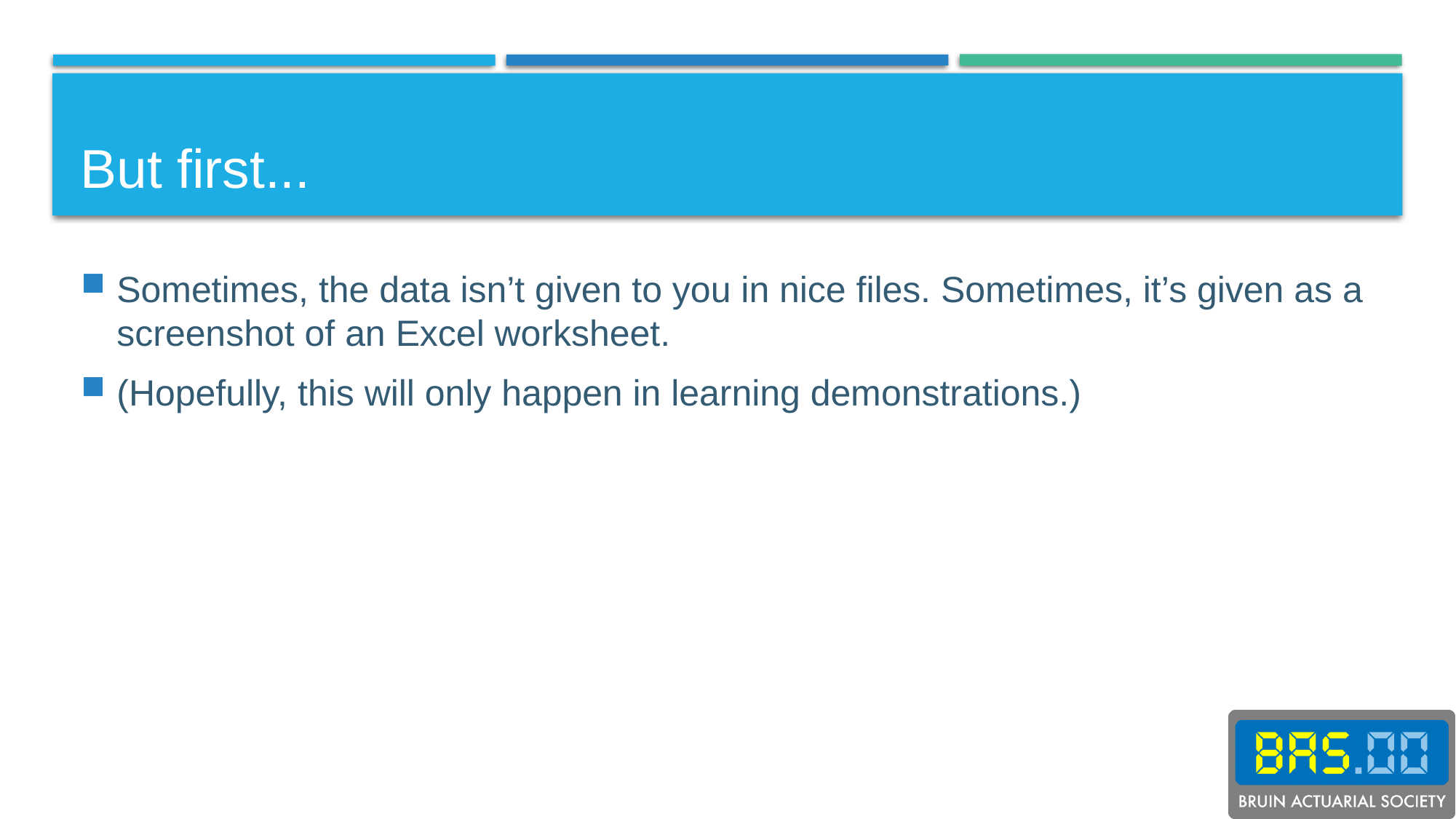

# But first...
Sometimes, the data isn’t given to you in nice files. Sometimes, it’s given as a screenshot of an Excel worksheet.
(Hopefully, this will only happen in learning demonstrations.)